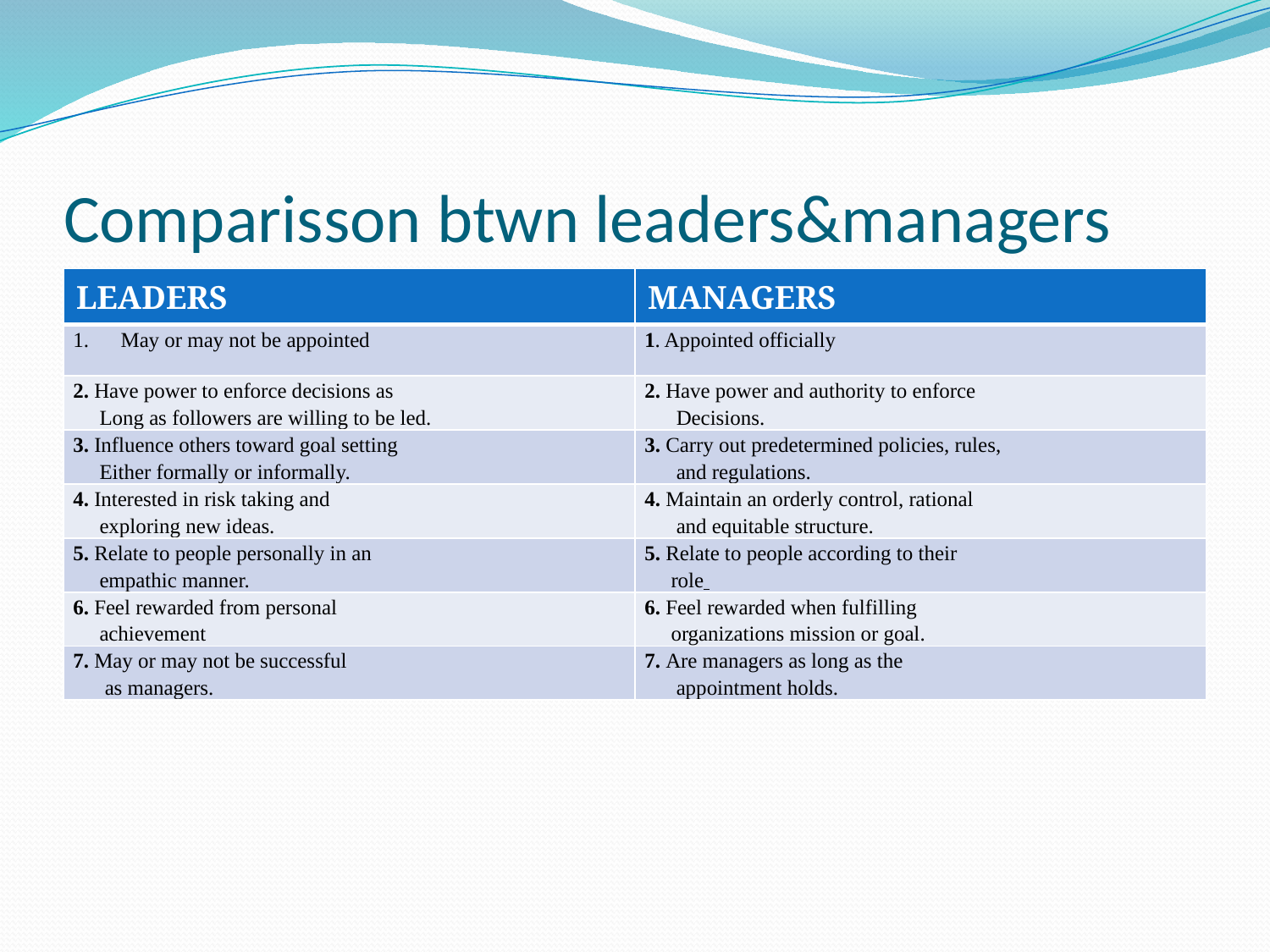

# Comparisson btwn leaders&managers
| LEADERS | MANAGERS |
| --- | --- |
| May or may not be appointed | 1. Appointed officially |
| 2. Have power to enforce decisions as Long as followers are willing to be led. | 2. Have power and authority to enforce Decisions. |
| 3. Influence others toward goal setting Either formally or informally. | 3. Carry out predetermined policies, rules, and regulations. |
| 4. Interested in risk taking and exploring new ideas. | 4. Maintain an orderly control, rational and equitable structure. |
| 5. Relate to people personally in an empathic manner. | 5. Relate to people according to their role |
| 6. Feel rewarded from personal achievement | 6. Feel rewarded when fulfilling organizations mission or goal. |
| 7. May or may not be successful as managers. | 7. Are managers as long as the appointment holds. |